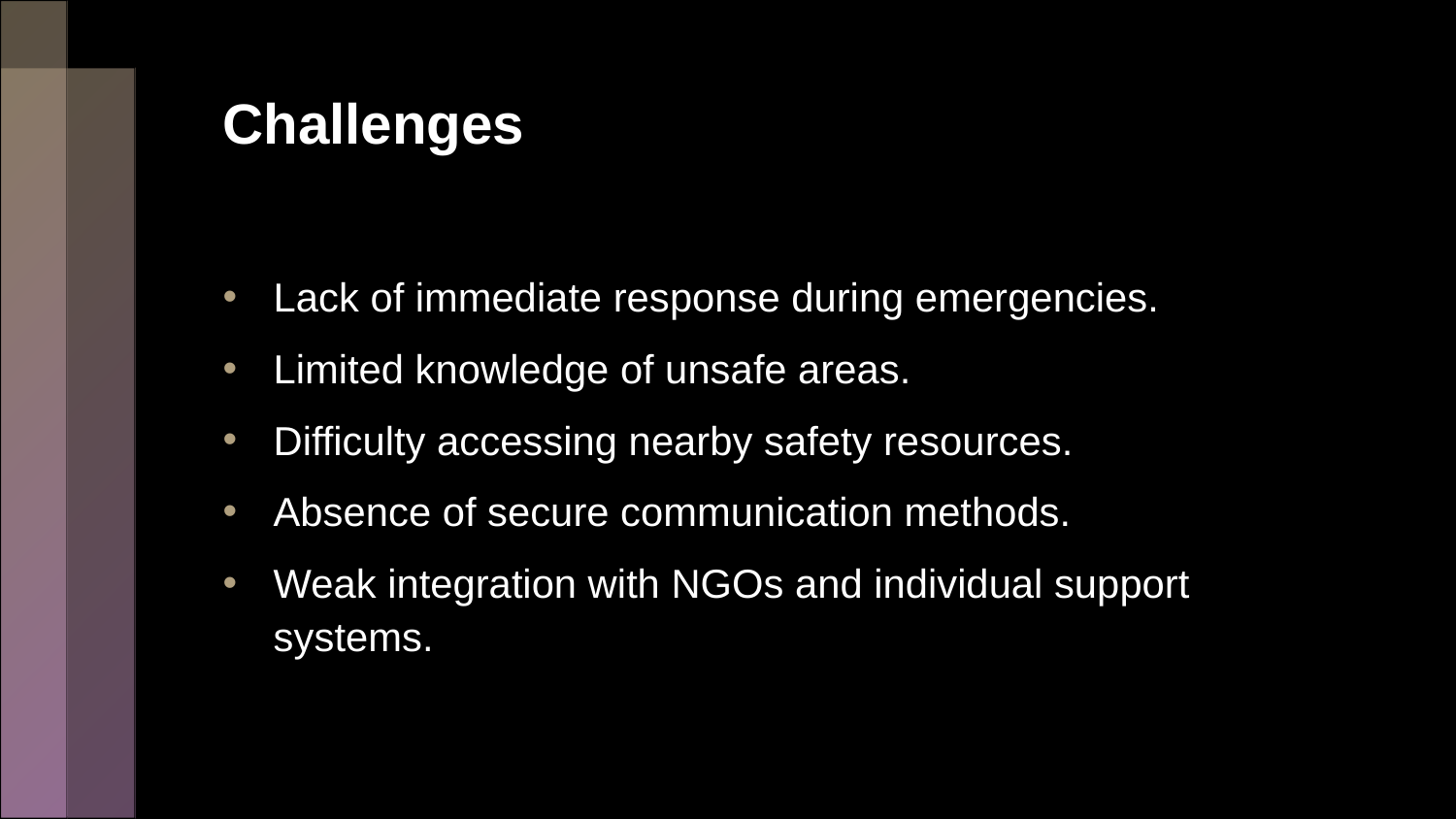

Challenges

Lack of immediate response during emergencies.
Limited knowledge of unsafe areas.
Difficulty accessing nearby safety resources.
Absence of secure communication methods.
Weak integration with NGOs and individual support systems.